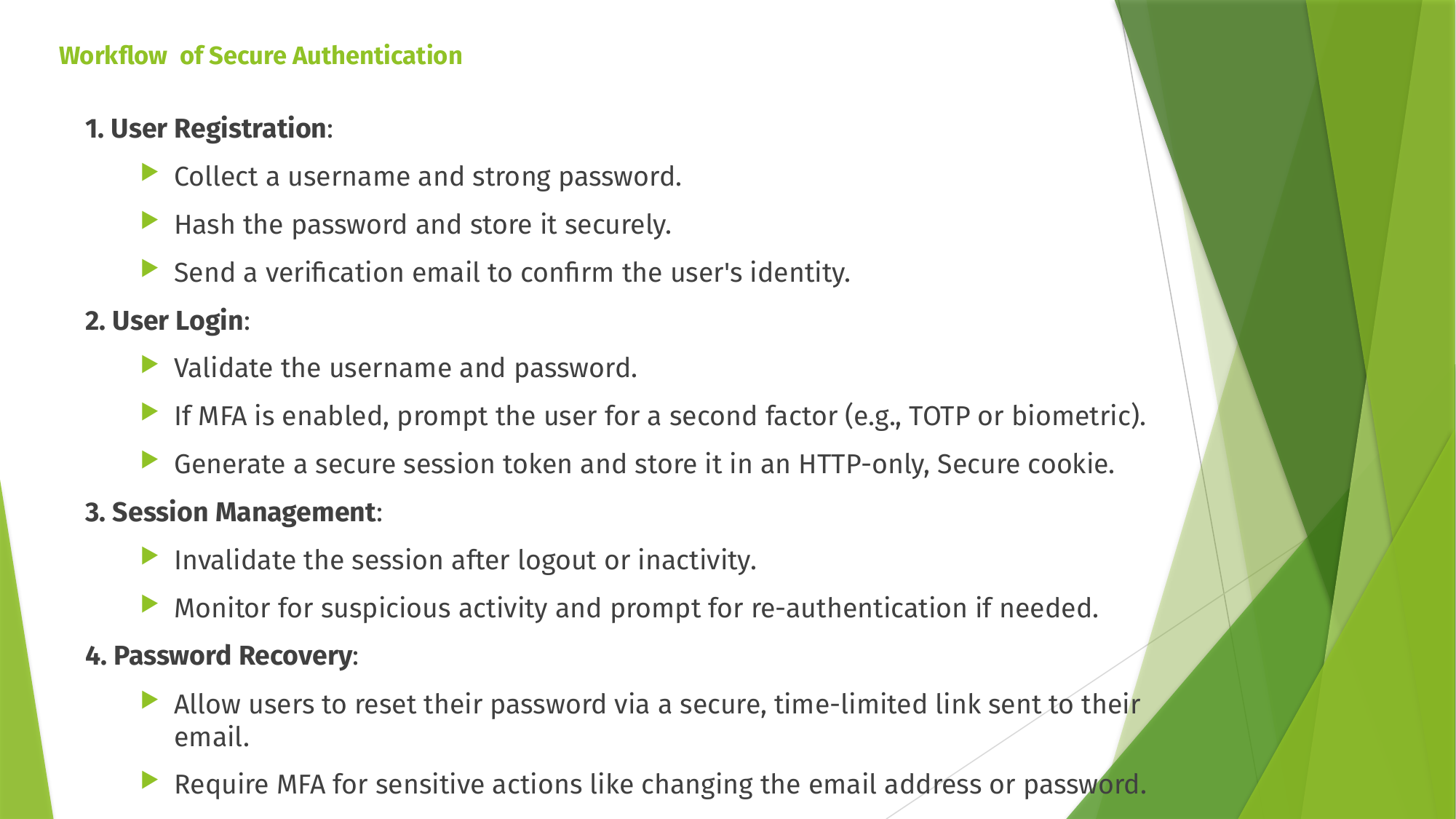

# Workflow  of Secure Authentication
1. User Registration:
Collect a username and strong password.
Hash the password and store it securely.
Send a verification email to confirm the user's identity.
2. User Login:
Validate the username and password.
If MFA is enabled, prompt the user for a second factor (e.g., TOTP or biometric).
Generate a secure session token and store it in an HTTP-only, Secure cookie.
3. Session Management:
Invalidate the session after logout or inactivity.
Monitor for suspicious activity and prompt for re-authentication if needed.
4. Password Recovery:
Allow users to reset their password via a secure, time-limited link sent to their email.
Require MFA for sensitive actions like changing the email address or password.